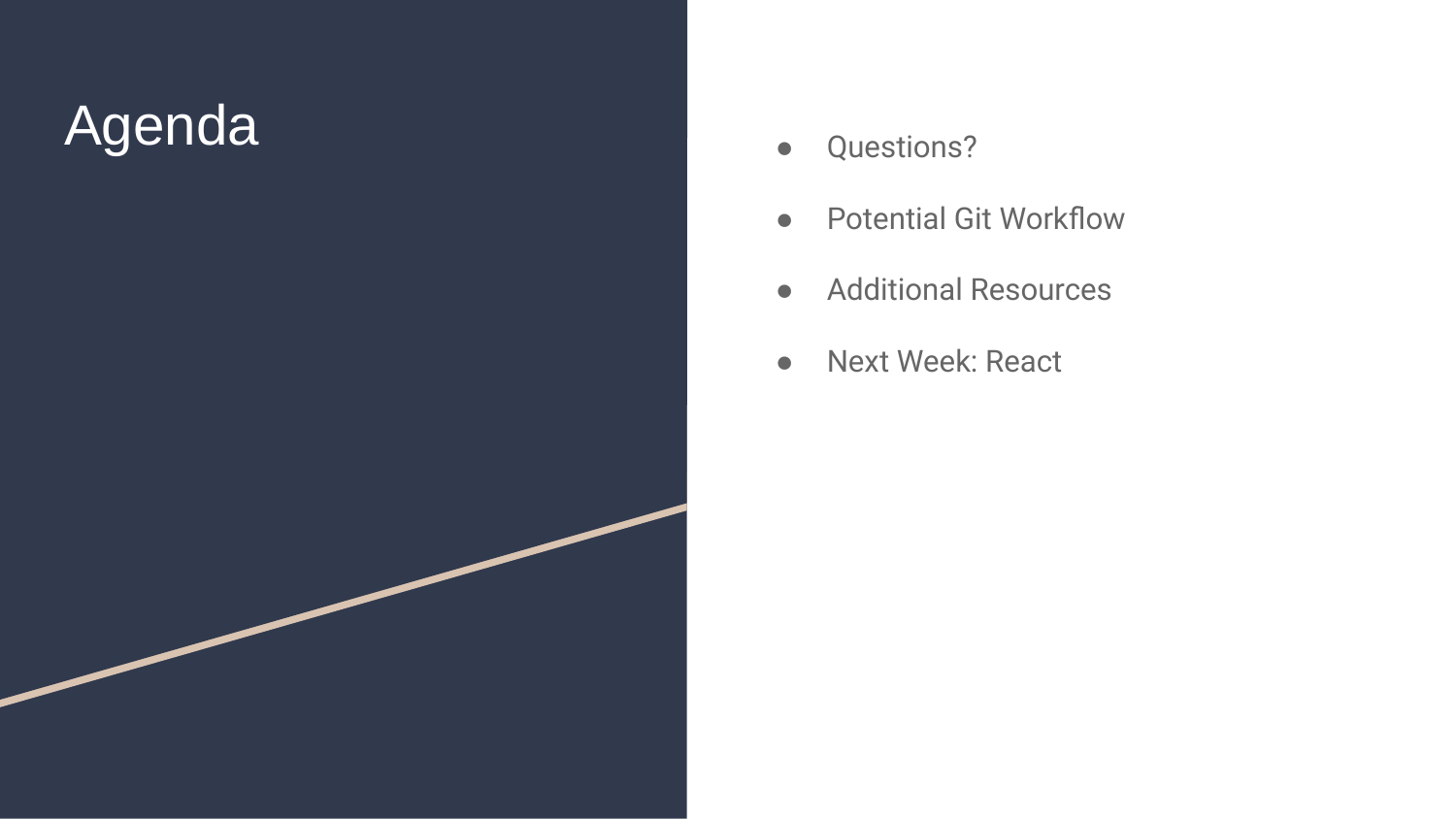

# Agenda
Questions?
Potential Git Workflow
Additional Resources
Next Week: React